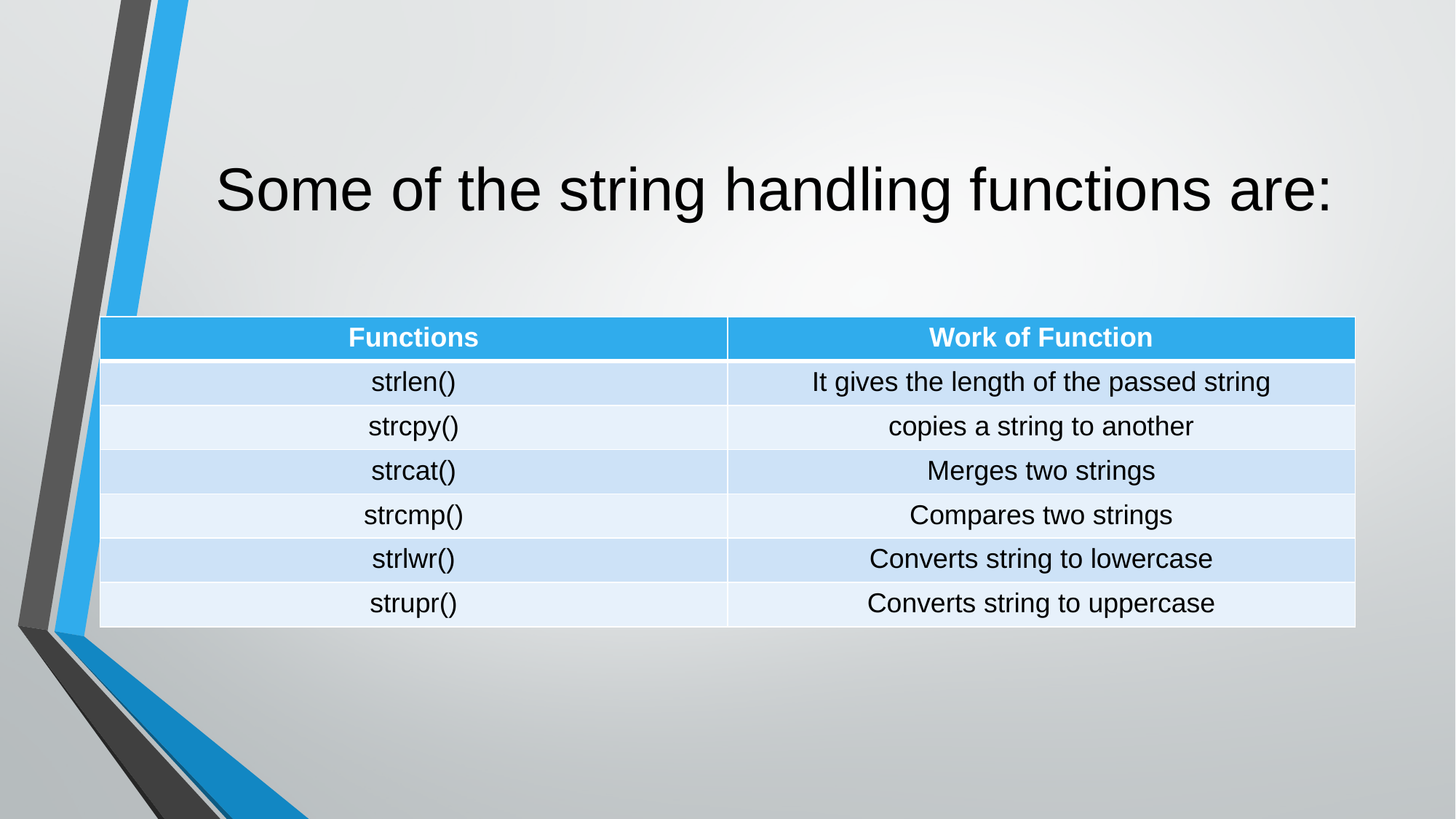

# Some of the string handling functions are:
| Functions | Work of Function |
| --- | --- |
| strlen() | It gives the length of the passed string |
| strcpy() | copies a string to another |
| strcat() | Merges two strings |
| strcmp() | Compares two strings |
| strlwr() | Converts string to lowercase |
| strupr() | Converts string to uppercase |